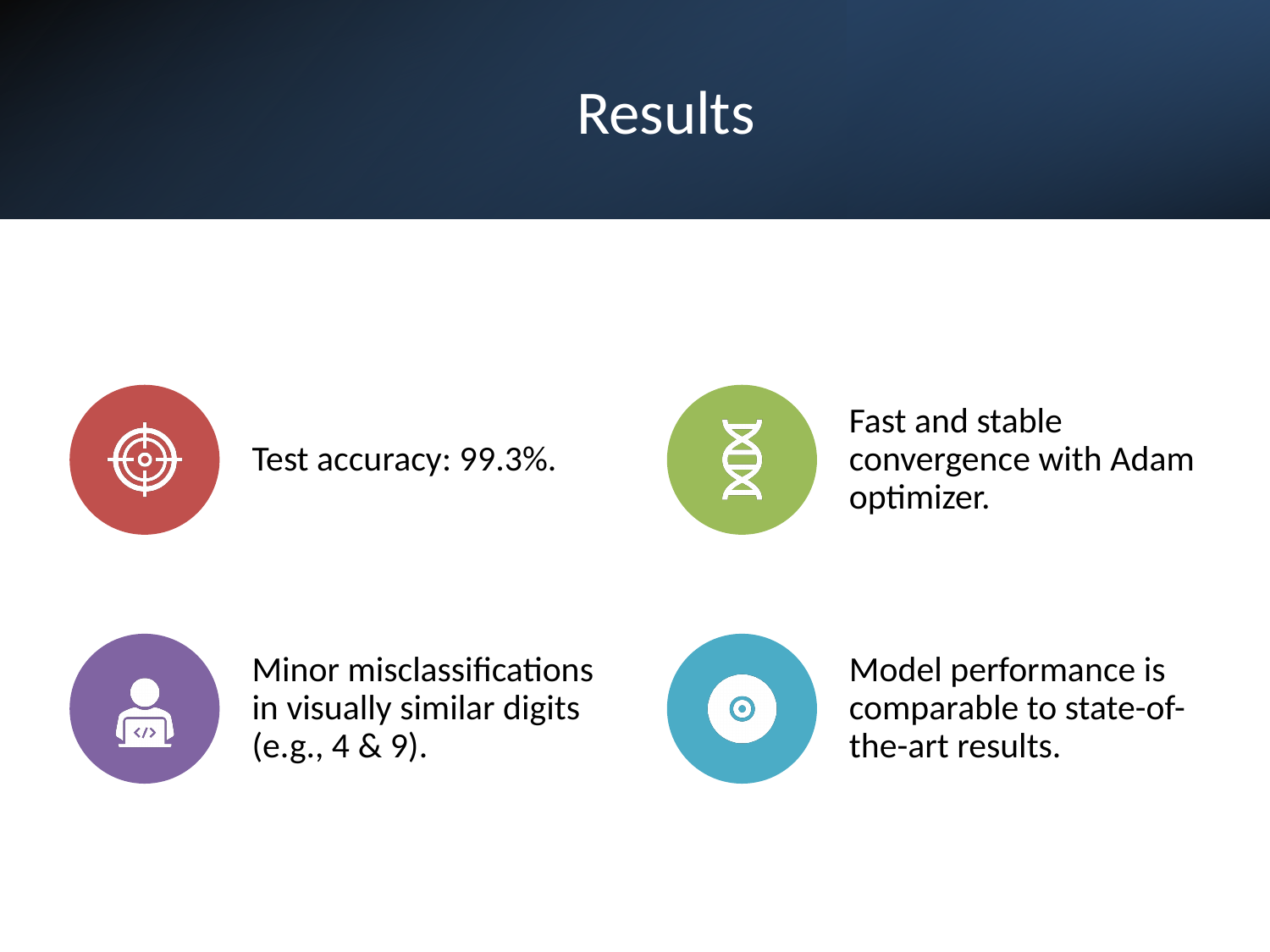

# Results
Test accuracy: 99.3%.
Fast and stable convergence with Adam optimizer.
Minor misclassifications in visually similar digits (e.g., 4 & 9).
Model performance is comparable to state-of-the-art results.